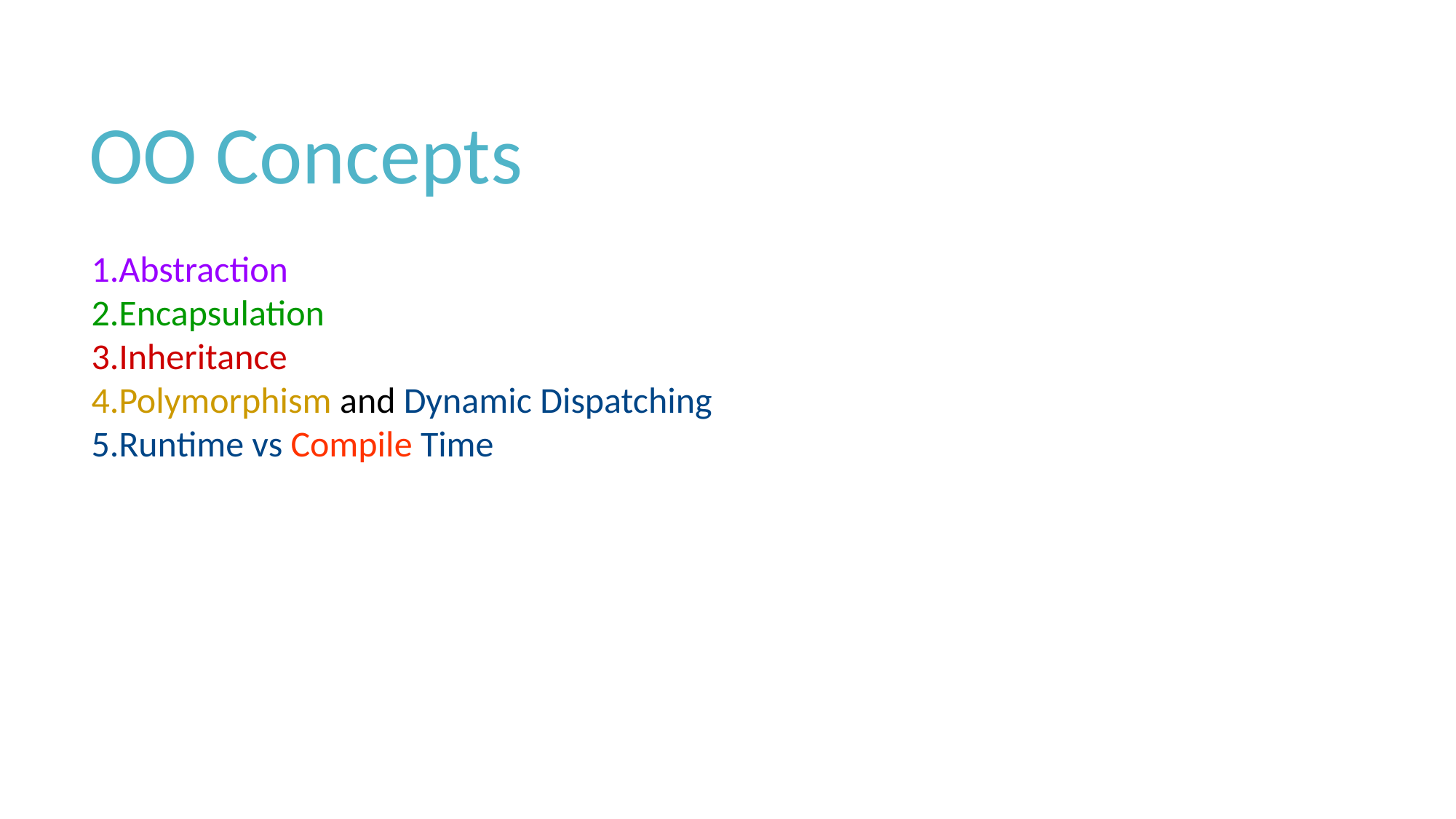

OO Concepts
Abstraction
Encapsulation
Inheritance
Polymorphism and Dynamic Dispatching
Runtime vs Compile Time